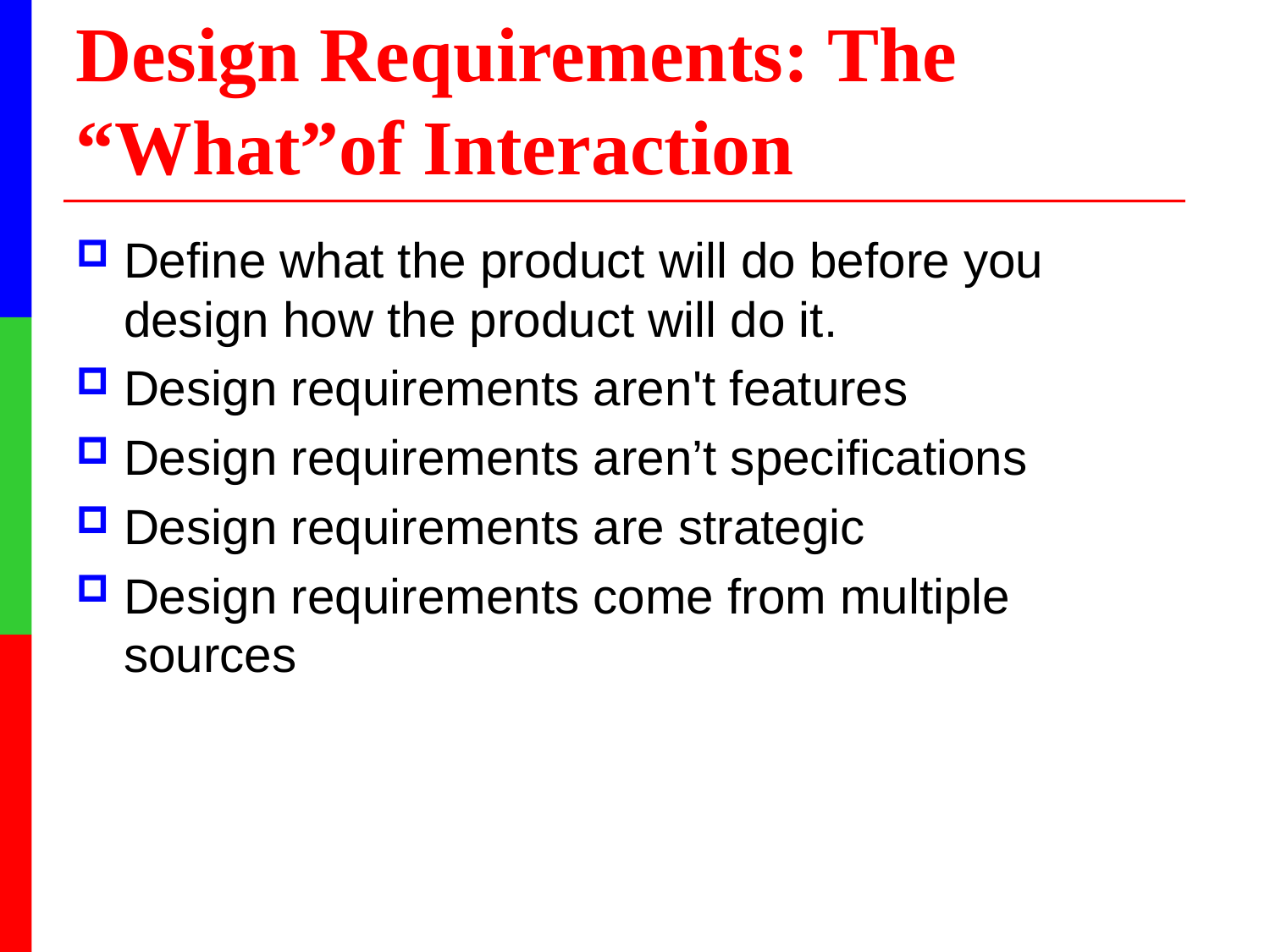

# Design Requirements: The “What”of Interaction
Define what the product will do before you design how the product will do it.
Design requirements aren't features
Design requirements aren’t specifications
Design requirements are strategic
Design requirements come from multiple sources